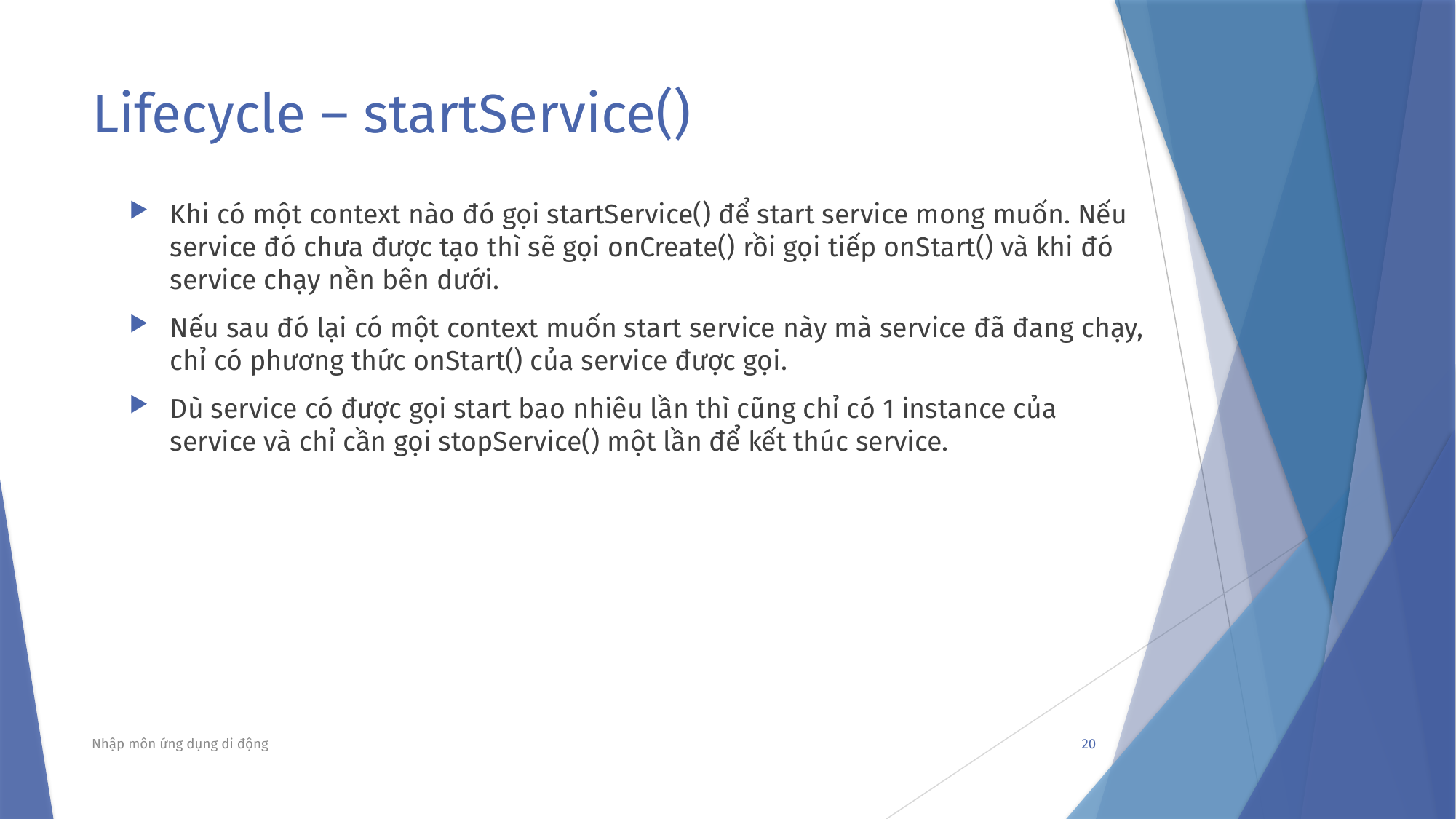

# Lifecycle – startService()
Khi có một context nào đó gọi startService() để start service mong muốn. Nếu service đó chưa được tạo thì sẽ gọi onCreate() rồi gọi tiếp onStart() và khi đó service chạy nền bên dưới.
Nếu sau đó lại có một context muốn start service này mà service đã đang chạy, chỉ có phương thức onStart() của service được gọi.
Dù service có được gọi start bao nhiêu lần thì cũng chỉ có 1 instance của service và chỉ cần gọi stopService() một lần để kết thúc service.
Nhập môn ứng dụng di động
20